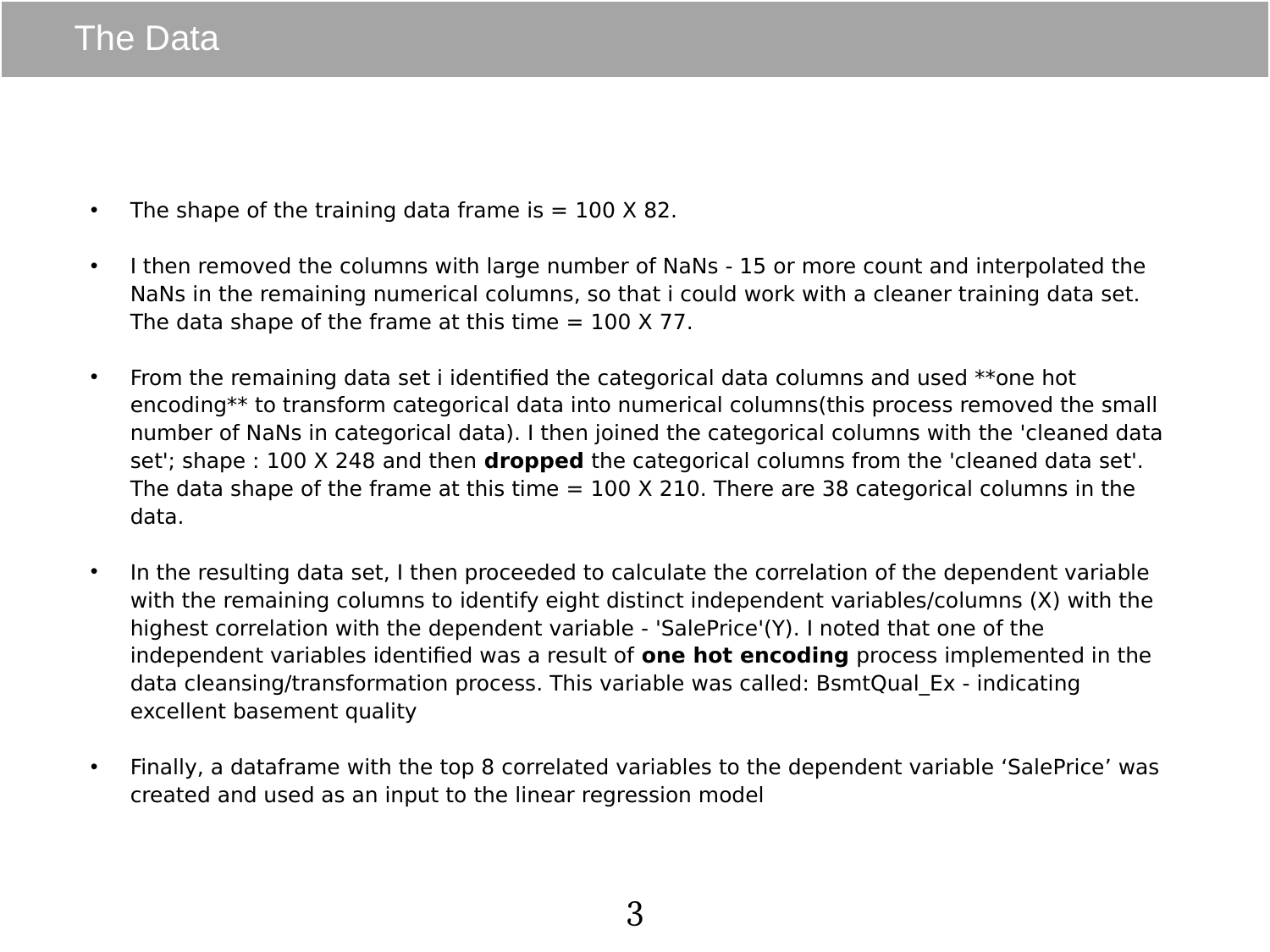

# The Data
The shape of the training data frame is = 100 X 82.

I then removed the columns with large number of NaNs - 15 or more count and interpolated the NaNs in the remaining numerical columns, so that i could work with a cleaner training data set. The data shape of the frame at this time = 100 X 77.

From the remaining data set i identified the categorical data columns and used **one hot encoding** to transform categorical data into numerical columns(this process removed the small number of NaNs in categorical data). I then joined the categorical columns with the 'cleaned data set'; shape : 100 X 248 and then dropped the categorical columns from the 'cleaned data set'. The data shape of the frame at this time = 100 X 210. There are 38 categorical columns in the data.

In the resulting data set, I then proceeded to calculate the correlation of the dependent variable with the remaining columns to identify eight distinct independent variables/columns (X) with the highest correlation with the dependent variable - 'SalePrice'(Y). I noted that one of the independent variables identified was a result of one hot encoding process implemented in the data cleansing/transformation process. This variable was called: BsmtQual_Ex - indicating excellent basement quality

Finally, a dataframe with the top 8 correlated variables to the dependent variable ‘SalePrice’ was created and used as an input to the linear regression model
3